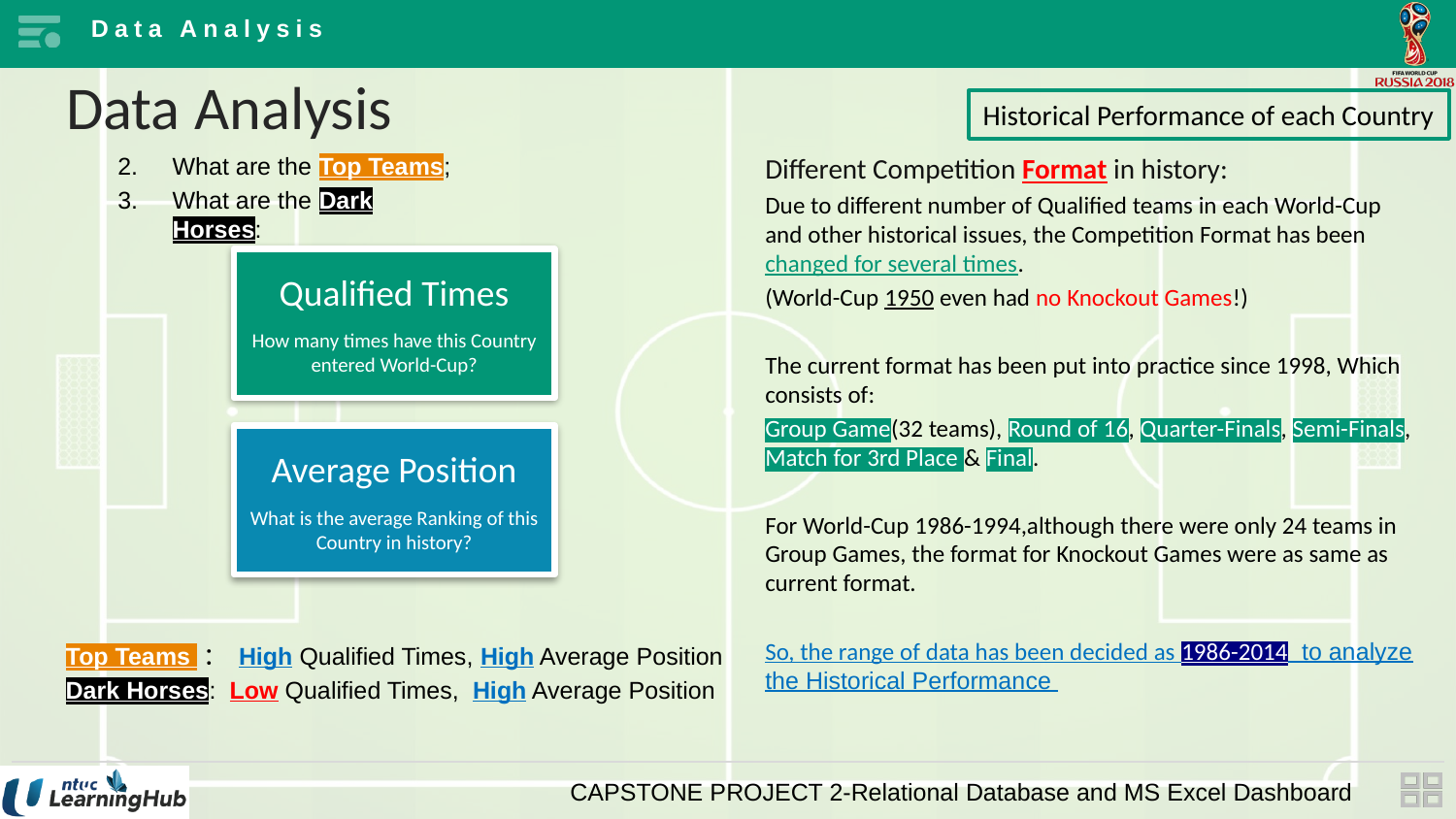

Data Analysis
Data Analysis
Historical Performance of each Country
What are the Top Teams;
What are the Dark Horses:

Different Competition Format in history:
Due to different number of Qualified teams in each World-Cup and other historical issues, the Competition Format has been changed for several times.
(World-Cup 1950 even had no Knockout Games!)

The current format has been put into practice since 1998, Which consists of:
Group Game(32 teams), Round of 16, Quarter-Finals, Semi-Finals, Match for 3rd Place & Final.

For World-Cup 1986-1994,although there were only 24 teams in Group Games, the format for Knockout Games were as same as current format.

So, the range of data has been decided as 1986-2014  to analyze the Historical Performance

Qualified Times

How many times have this Country entered World-Cup?
Average Position

What is the average Ranking of this Country in history?
Top Teams ： High Qualified Times, High Average Position
Dark Horses:  Low Qualified Times,  High Average Position